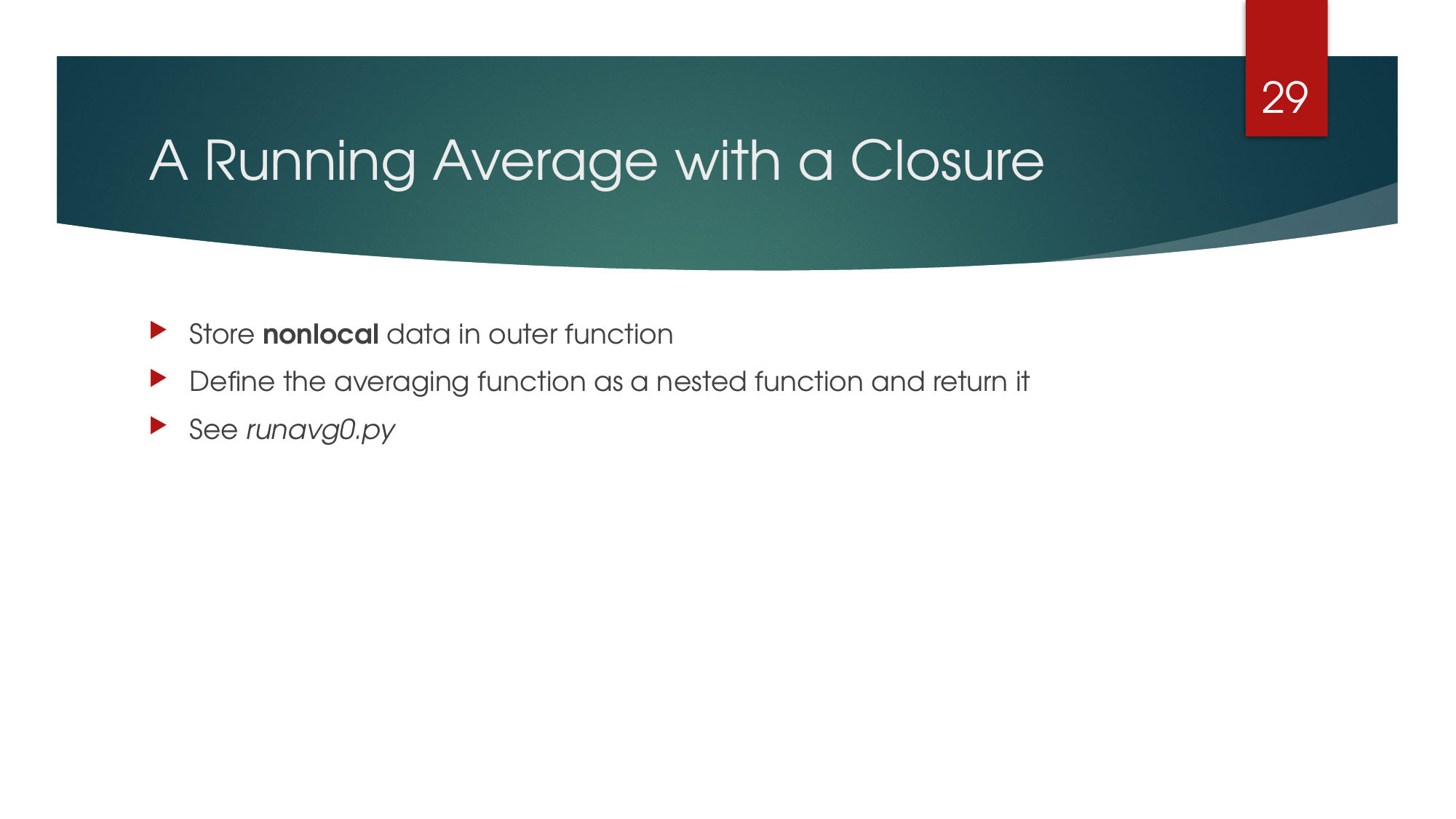

29
# A Running Average with a Closure
Store nonlocal data in outer function
Define the averaging function as a nested function and return it
See runavg0.py